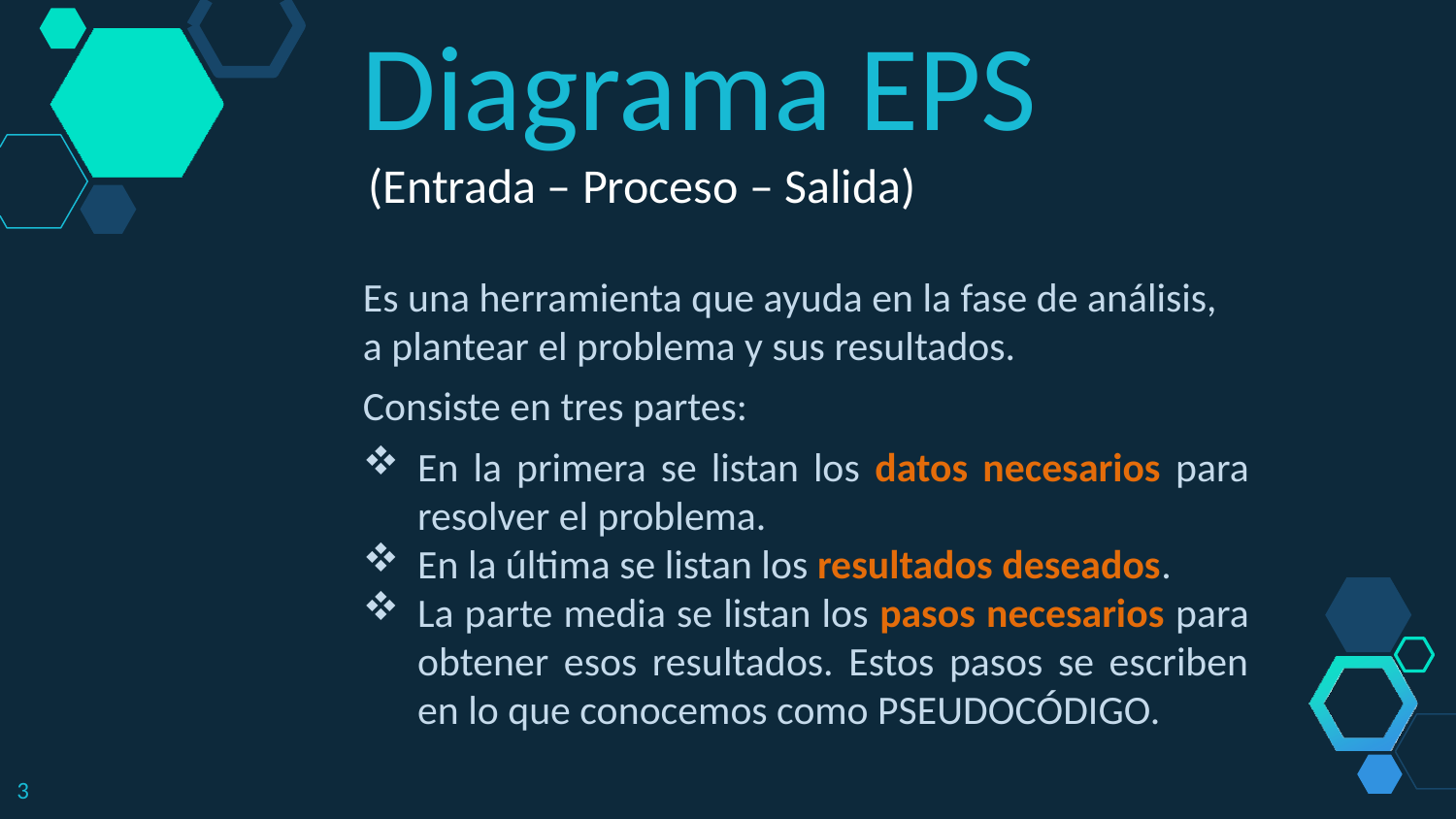

Diagrama EPS
 (Entrada – Proceso – Salida)

Es una herramienta que ayuda en la fase de análisis,
a plantear el problema y sus resultados.
Consiste en tres partes:
En la primera se listan los datos necesarios para resolver el problema.
En la última se listan los resultados deseados.
La parte media se listan los pasos necesarios para obtener esos resultados. Estos pasos se escriben en lo que conocemos como PSEUDOCÓDIGO.

3